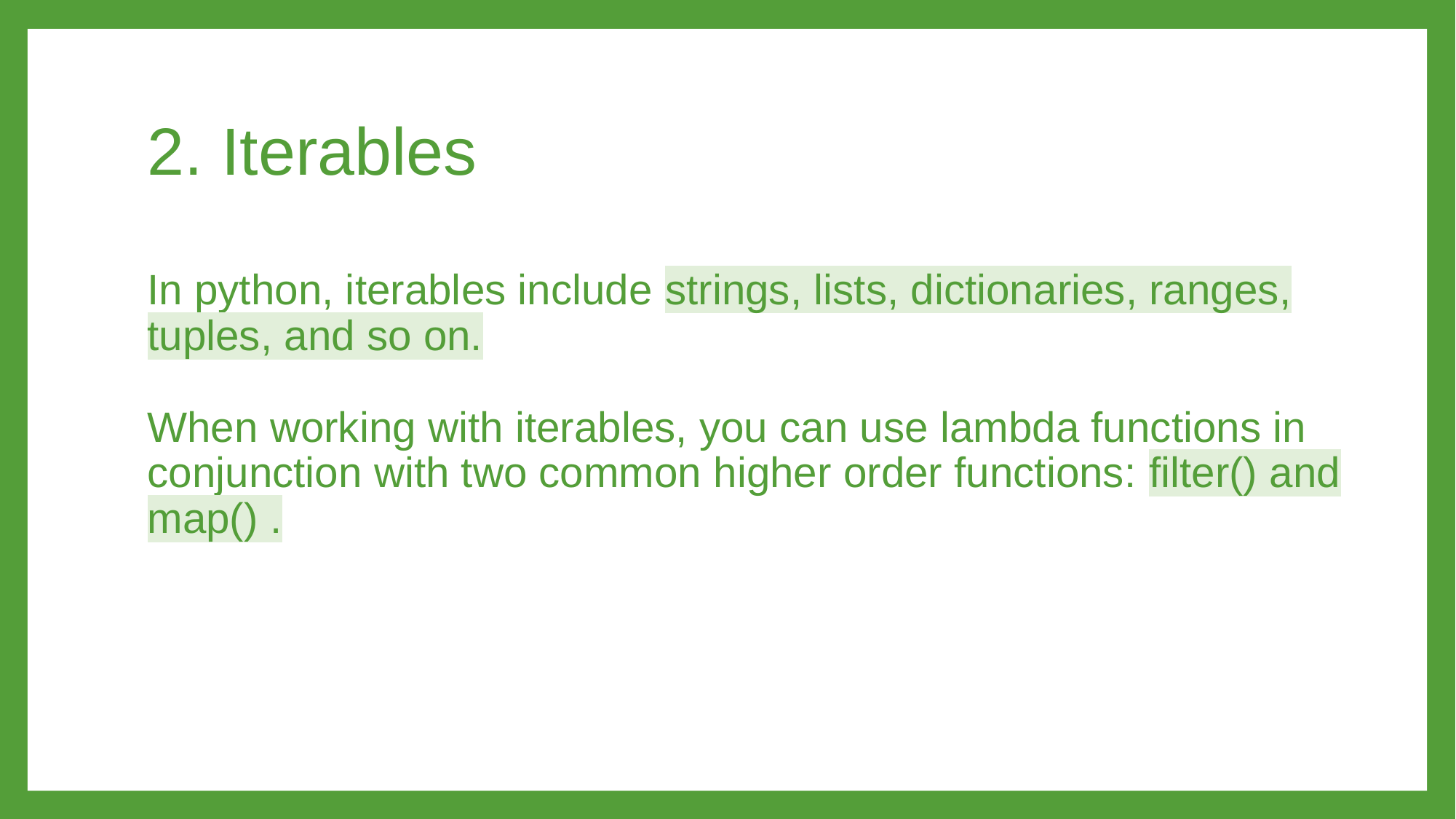

# 2. Iterables
In python, iterables include strings, lists, dictionaries, ranges, tuples, and so on.

When working with iterables, you can use lambda functions in conjunction with two common higher order functions: filter() and map() .